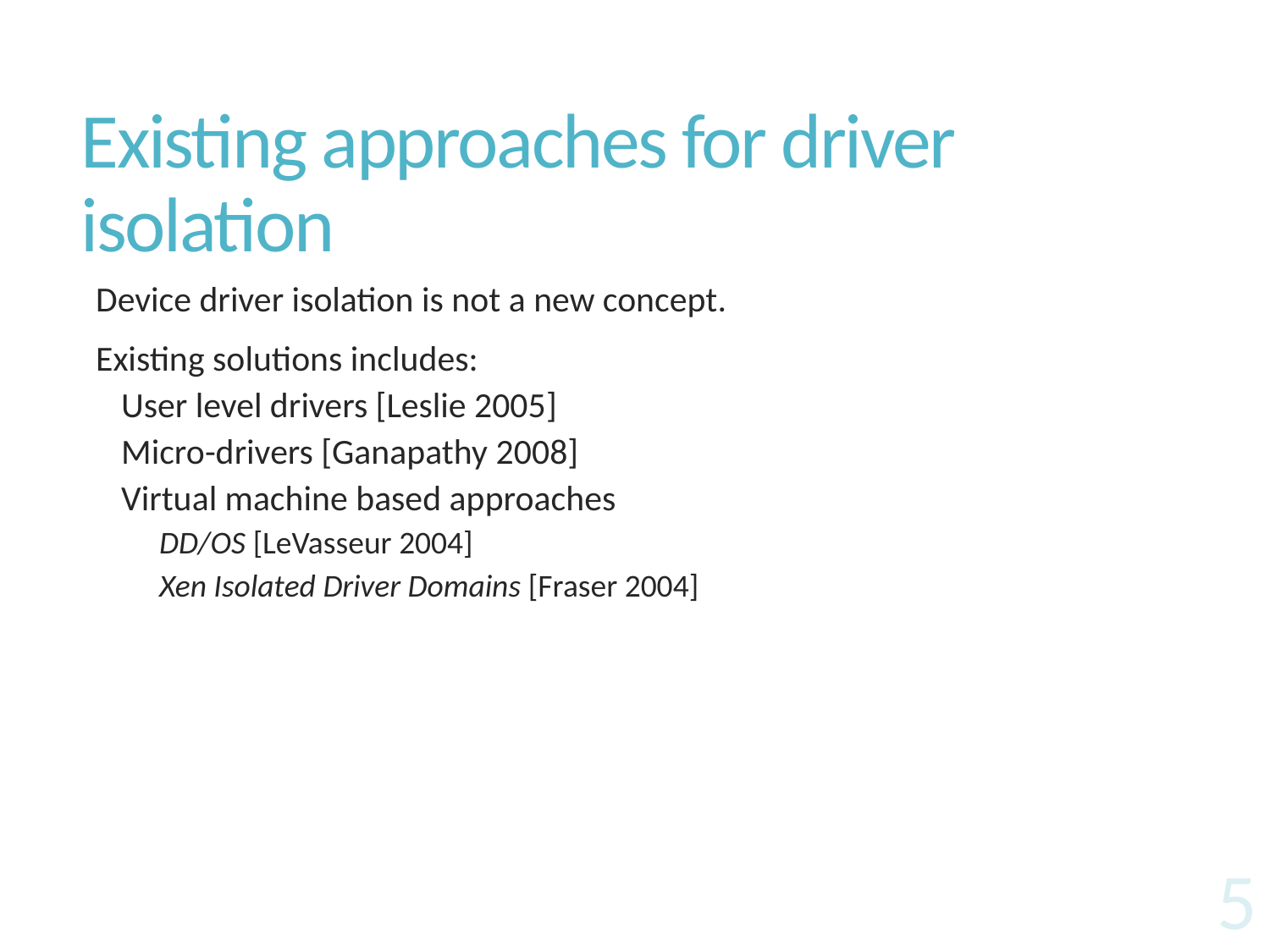

# Existing approaches for driver isolation
Device driver isolation is not a new concept.
Existing solutions includes:
User level drivers [Leslie 2005]
Micro-drivers [Ganapathy 2008]
Virtual machine based approaches
DD/OS [LeVasseur 2004]
Xen Isolated Driver Domains [Fraser 2004]
5